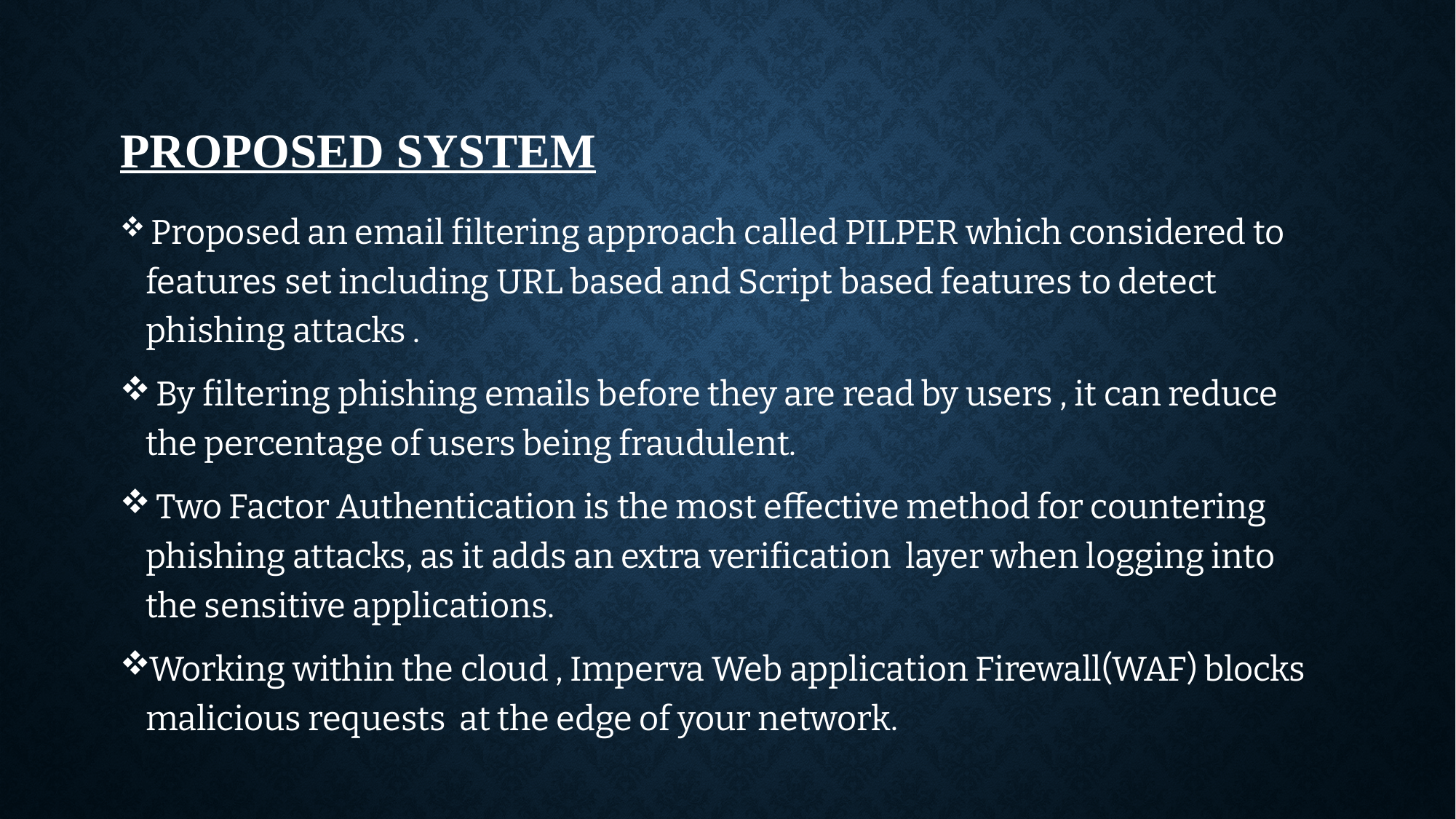

# Proposed system
 Proposed an email filtering approach called PILPER which considered to features set including URL based and Script based features to detect phishing attacks .
 By filtering phishing emails before they are read by users , it can reduce the percentage of users being fraudulent.
 Two Factor Authentication is the most effective method for countering phishing attacks, as it adds an extra verification  layer when logging into the sensitive applications.
Working within the cloud , Imperva Web application Firewall(WAF) blocks malicious requests  at the edge of your network.